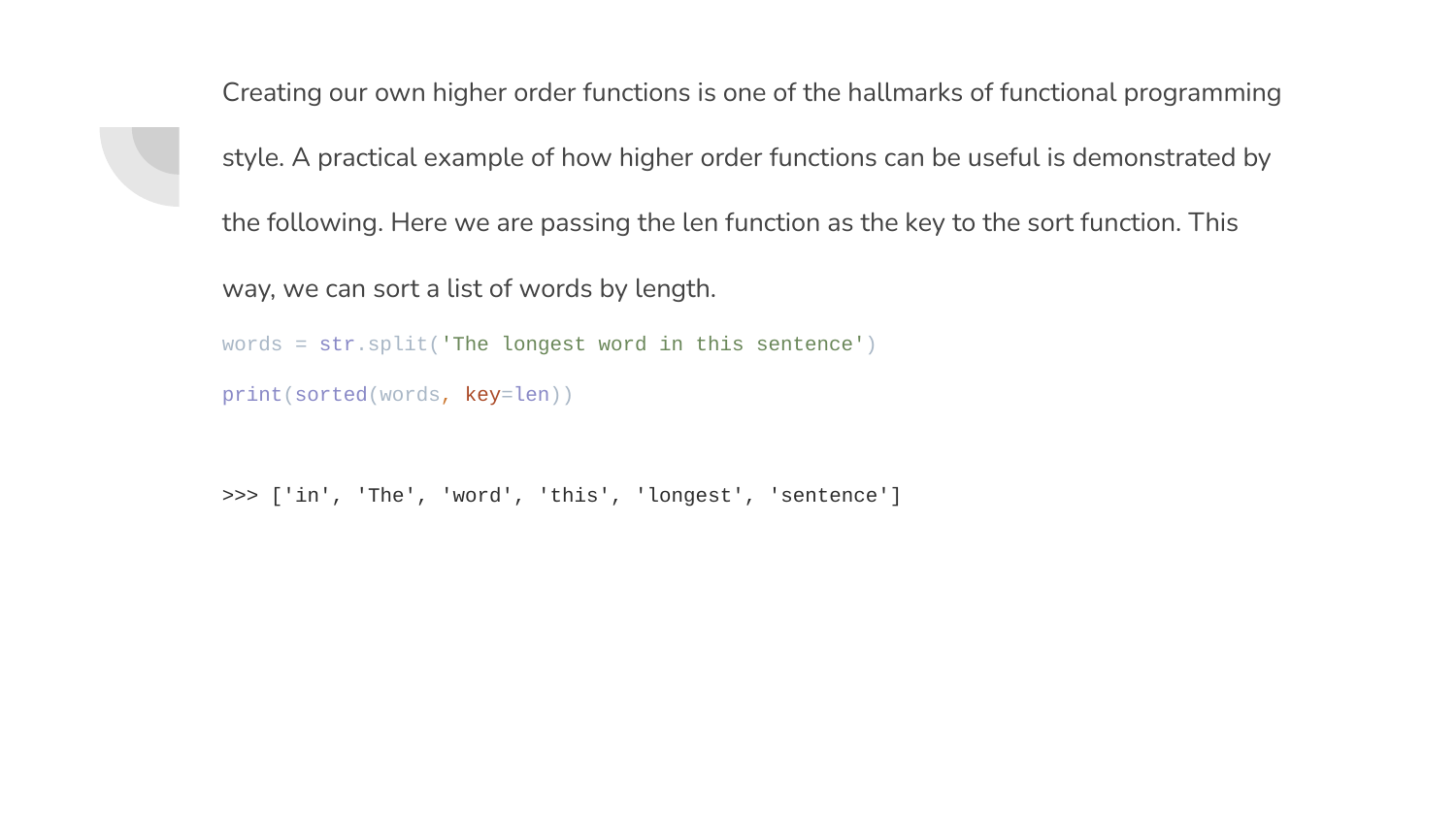

Creating our own higher order functions is one of the hallmarks of functional programming
style. A practical example of how higher order functions can be useful is demonstrated by
the following. Here we are passing the len function as the key to the sort function. This
way, we can sort a list of words by length.
words = str.split('The longest word in this sentence')
print(sorted(words, key=len))

>>> ['in', 'The', 'word', 'this', 'longest', 'sentence']